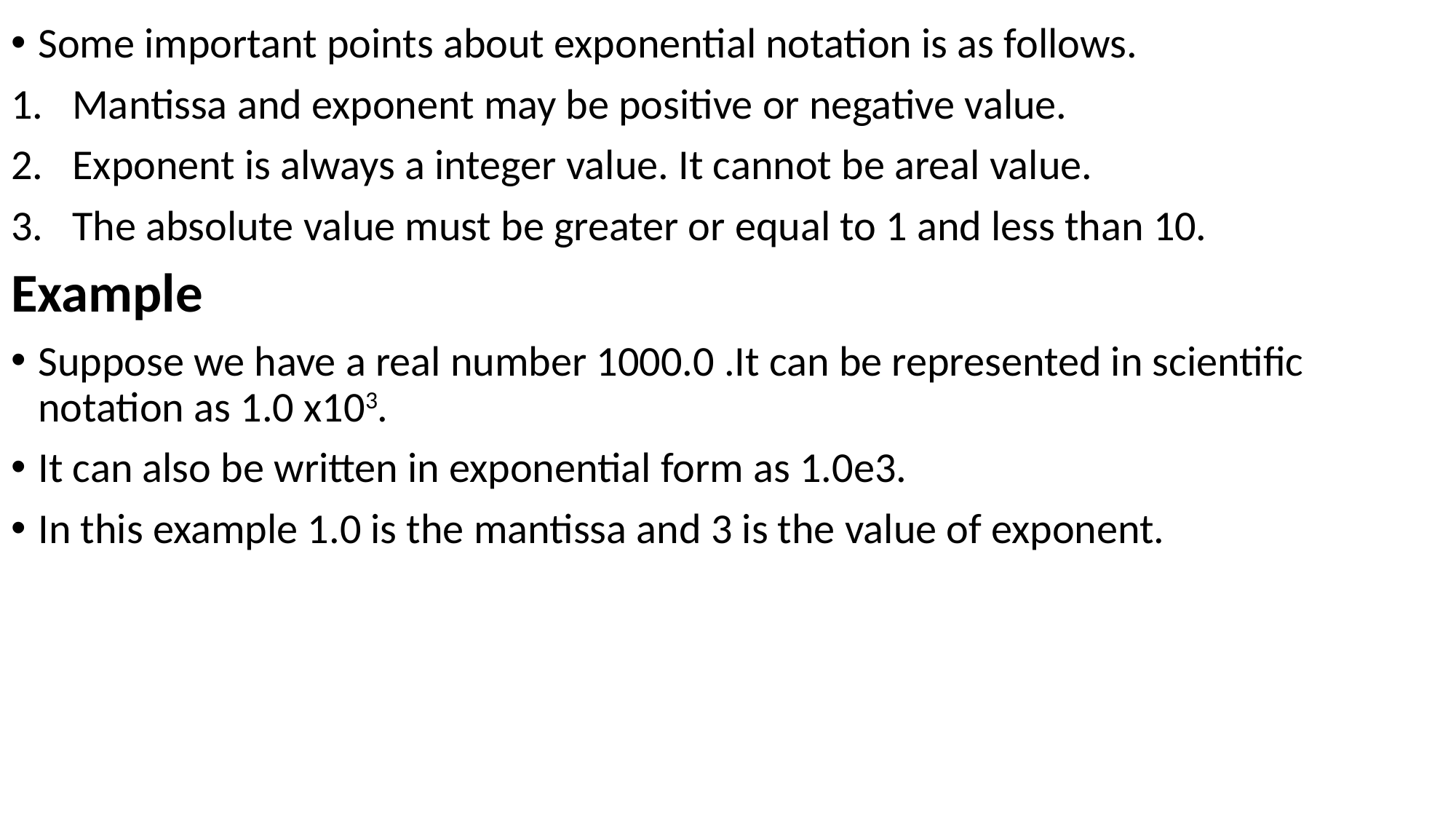

Some important points about exponential notation is as follows.
Mantissa and exponent may be positive or negative value.
Exponent is always a integer value. It cannot be areal value.
The absolute value must be greater or equal to 1 and less than 10.
Example
Suppose we have a real number 1000.0 .It can be represented in scientific notation as 1.0 x103.
It can also be written in exponential form as 1.0e3.
In this example 1.0 is the mantissa and 3 is the value of exponent.